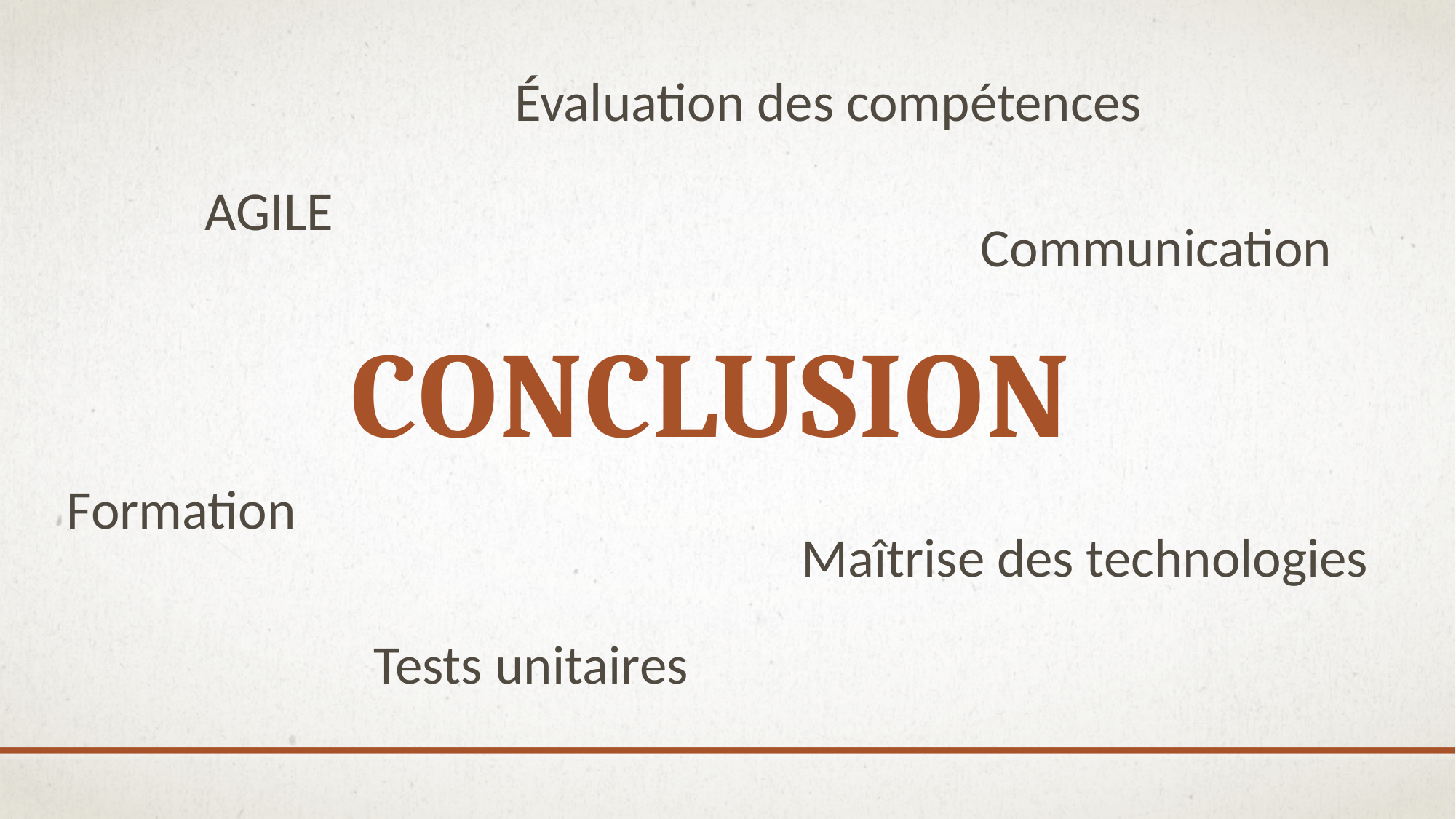

Évaluation des compétences
AGILE
Communication
Conclusion
Formation
Maîtrise des technologies
Tests unitaires